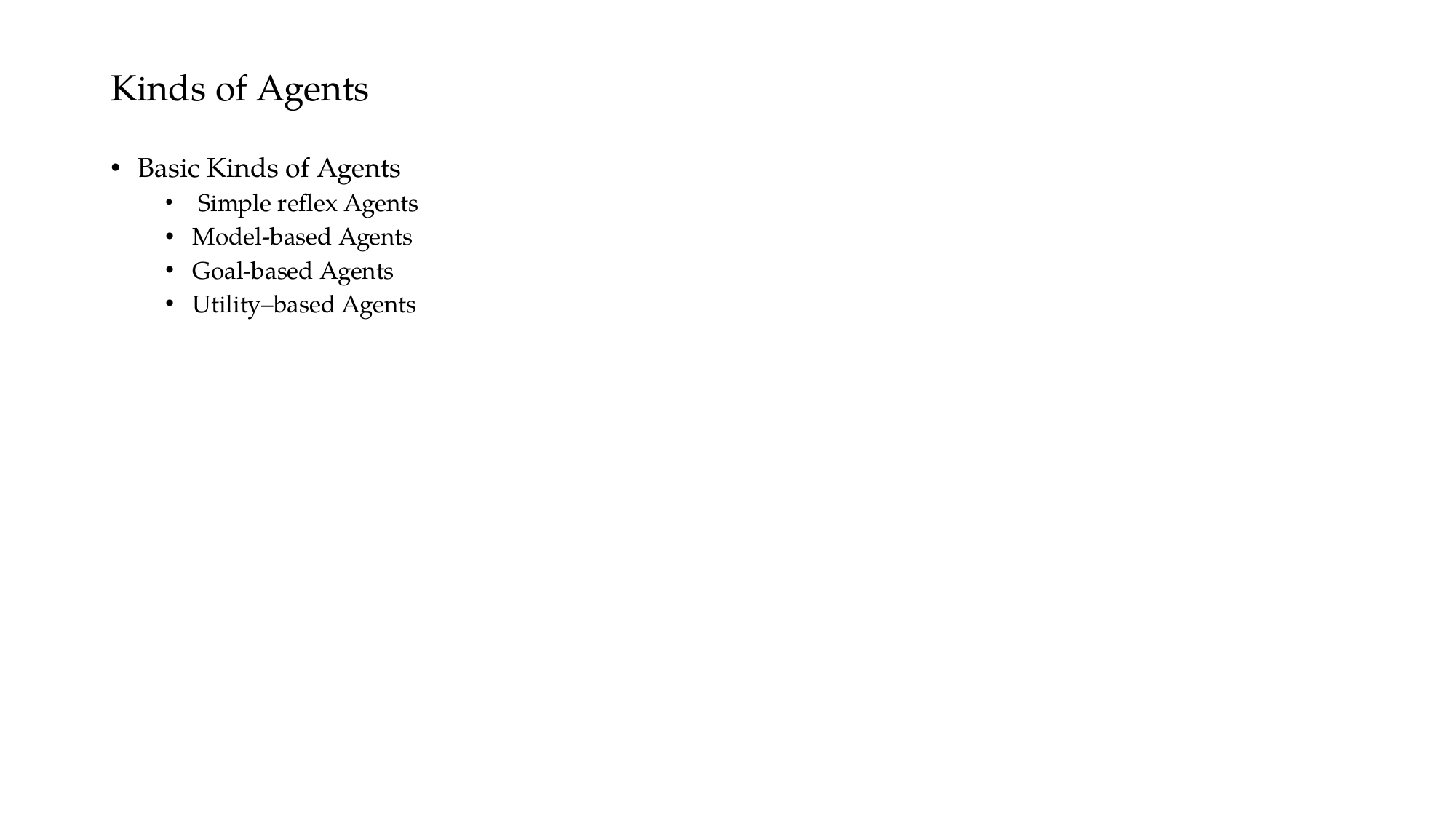

# Kinds of Agents
Basic Kinds of Agents
 Simple reflex Agents
Model-based Agents
Goal-based Agents
Utility–based Agents